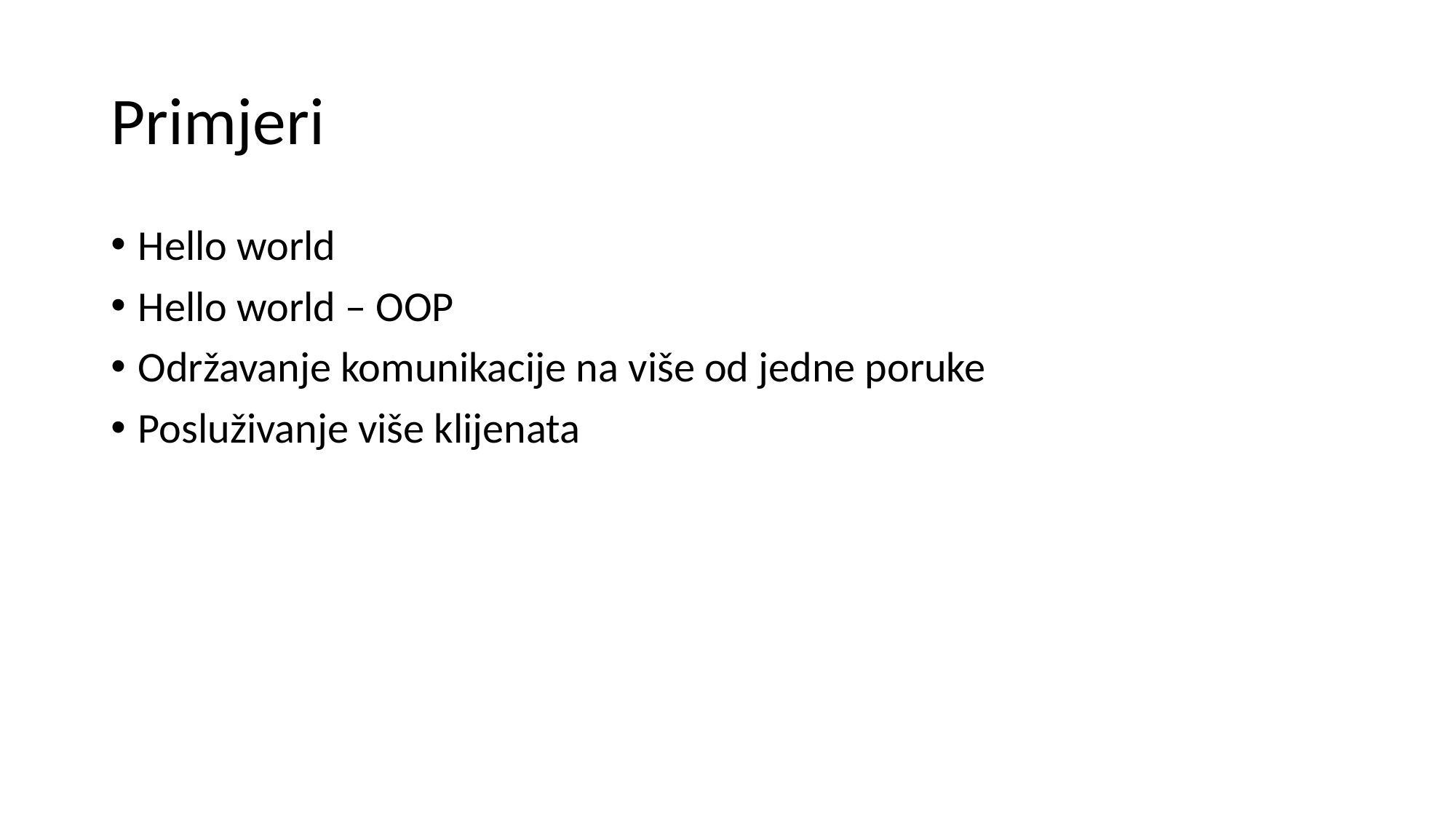

# Primjeri
Hello world
Hello world – OOP
Održavanje komunikacije na više od jedne poruke
Posluživanje više klijenata